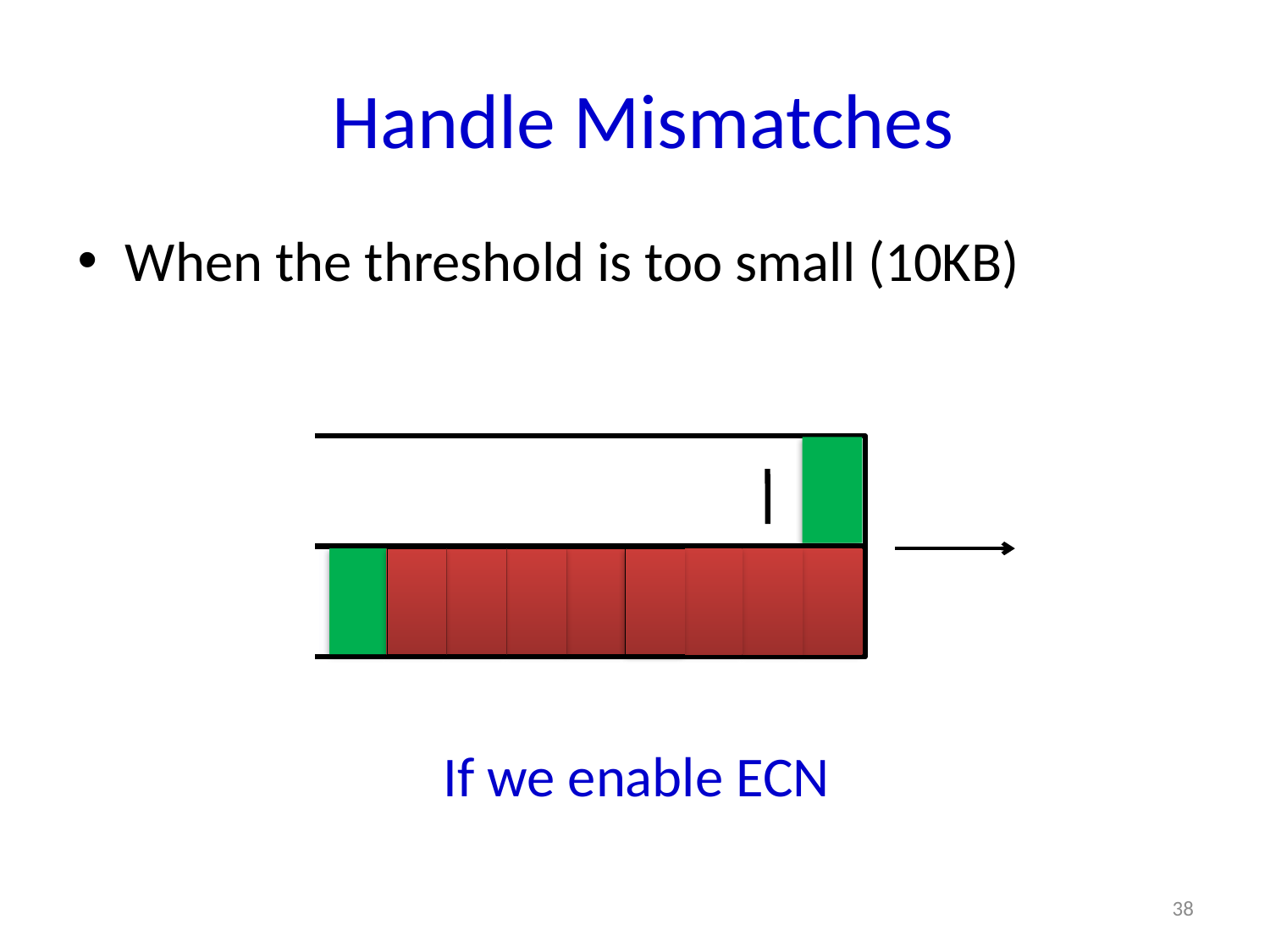

# Handle Mismatches
When the threshold is too small (10KB)

If we enable ECN
38